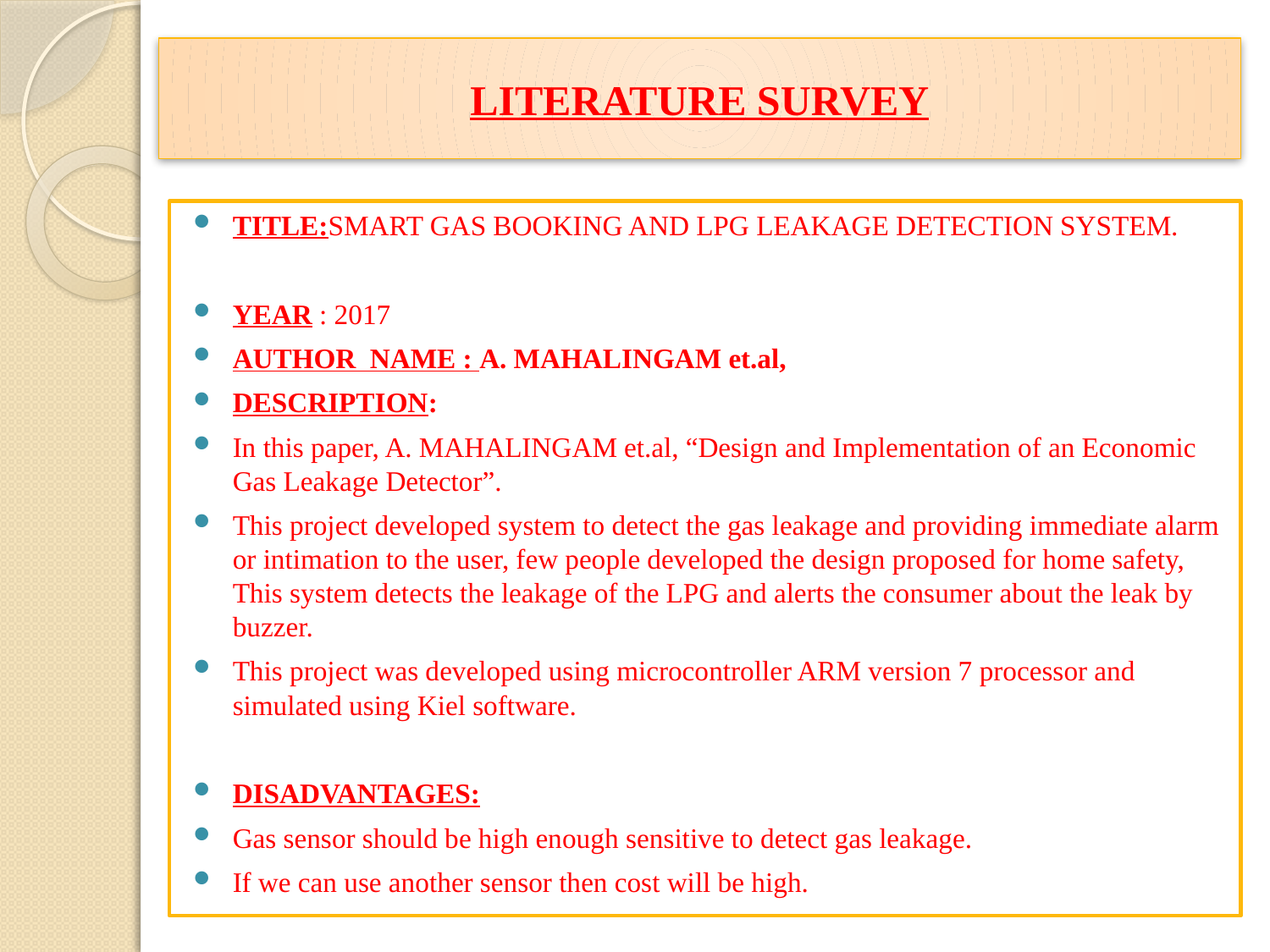

# LITERATURE SURVEY
TITLE:SMART GAS BOOKING AND LPG LEAKAGE DETECTION SYSTEM.

YEAR : 2017
AUTHOR  NAME : A. MAHALINGAM et.al,
DESCRIPTION:
In this paper, A. MAHALINGAM et.al, “Design and Implementation of an Economic Gas Leakage Detector”.
This project developed system to detect the gas leakage and providing immediate alarm or intimation to the user, few people developed the design proposed for home safety, This system detects the leakage of the LPG and alerts the consumer about the leak by buzzer.
This project was developed using microcontroller ARM version 7 processor and simulated using Kiel software.

DISADVANTAGES:
Gas sensor should be high enough sensitive to detect gas leakage.
If we can use another sensor then cost will be high.